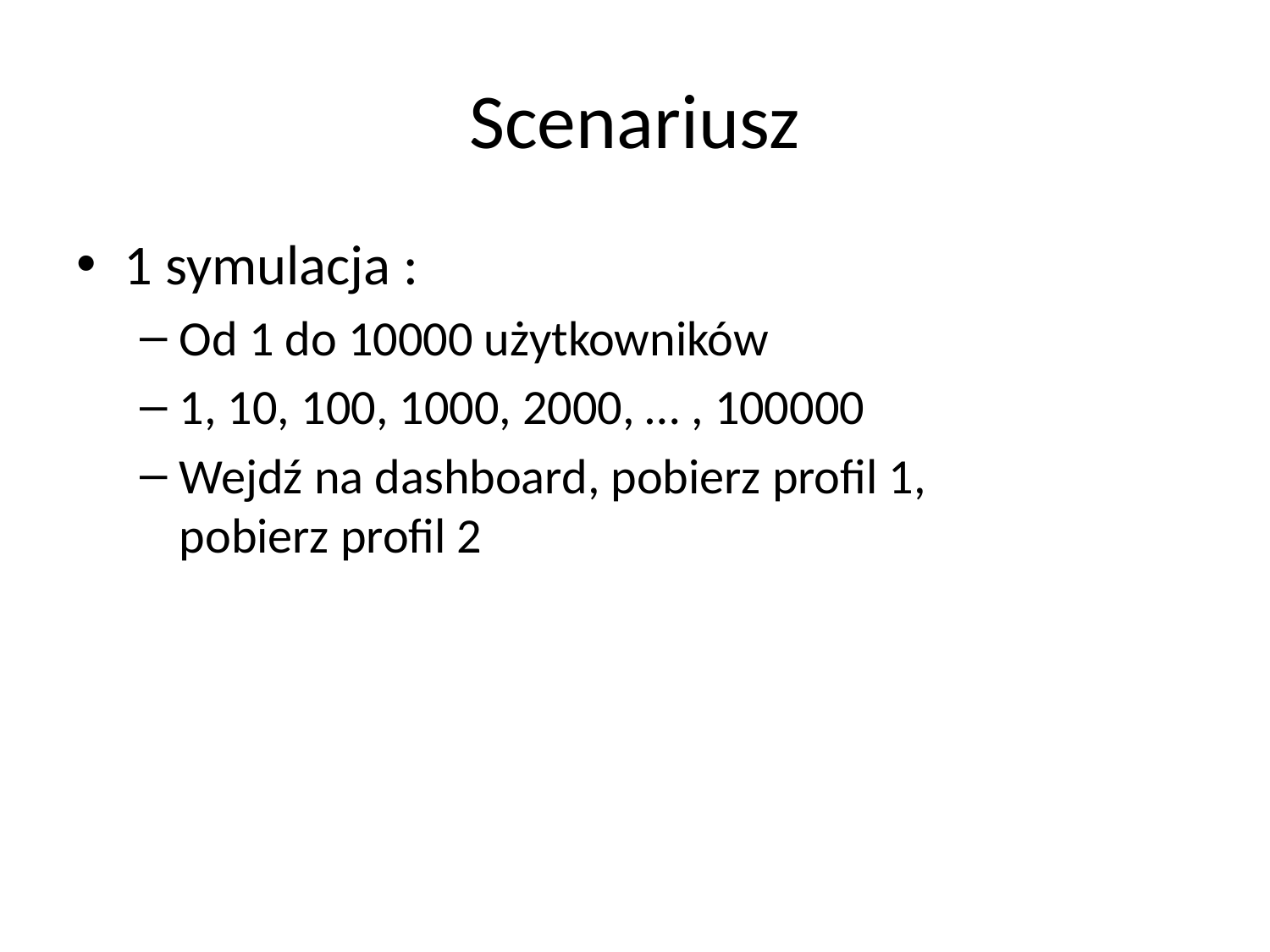

# Scenariusz
1 symulacja :
Od 1 do 10000 użytkowników
1, 10, 100, 1000, 2000, … , 100000
Wejdź na dashboard, pobierz profil 1,           pobierz profil 2